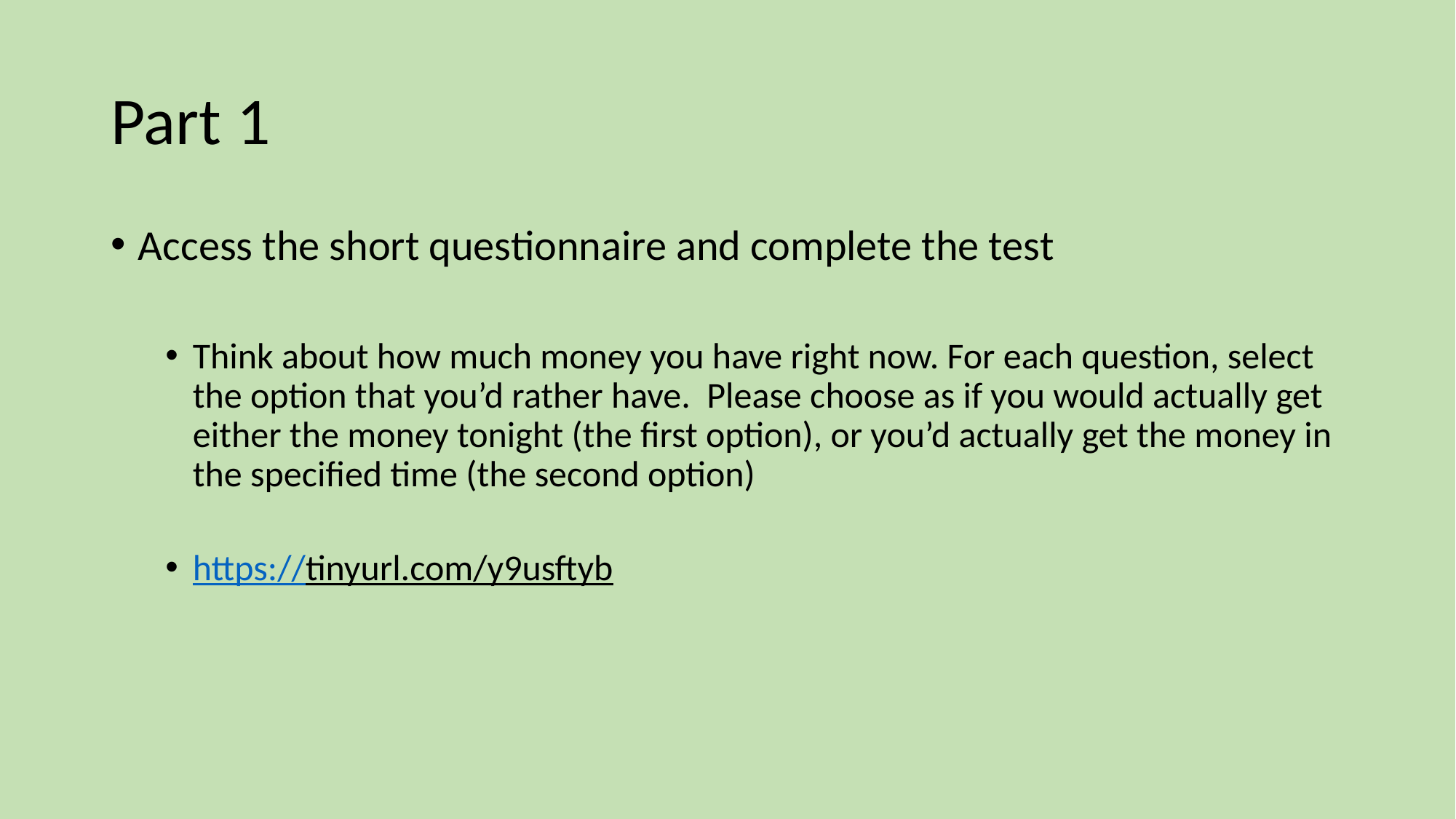

# Part 1
Access the short questionnaire and complete the test

Think about how much money you have right now. For each question, select the option that you’d rather have.  Please choose as if you would actually get either the money tonight (the first option), or you’d actually get the money in the specified time (the second option)

https://tinyurl.com/y9usftyb